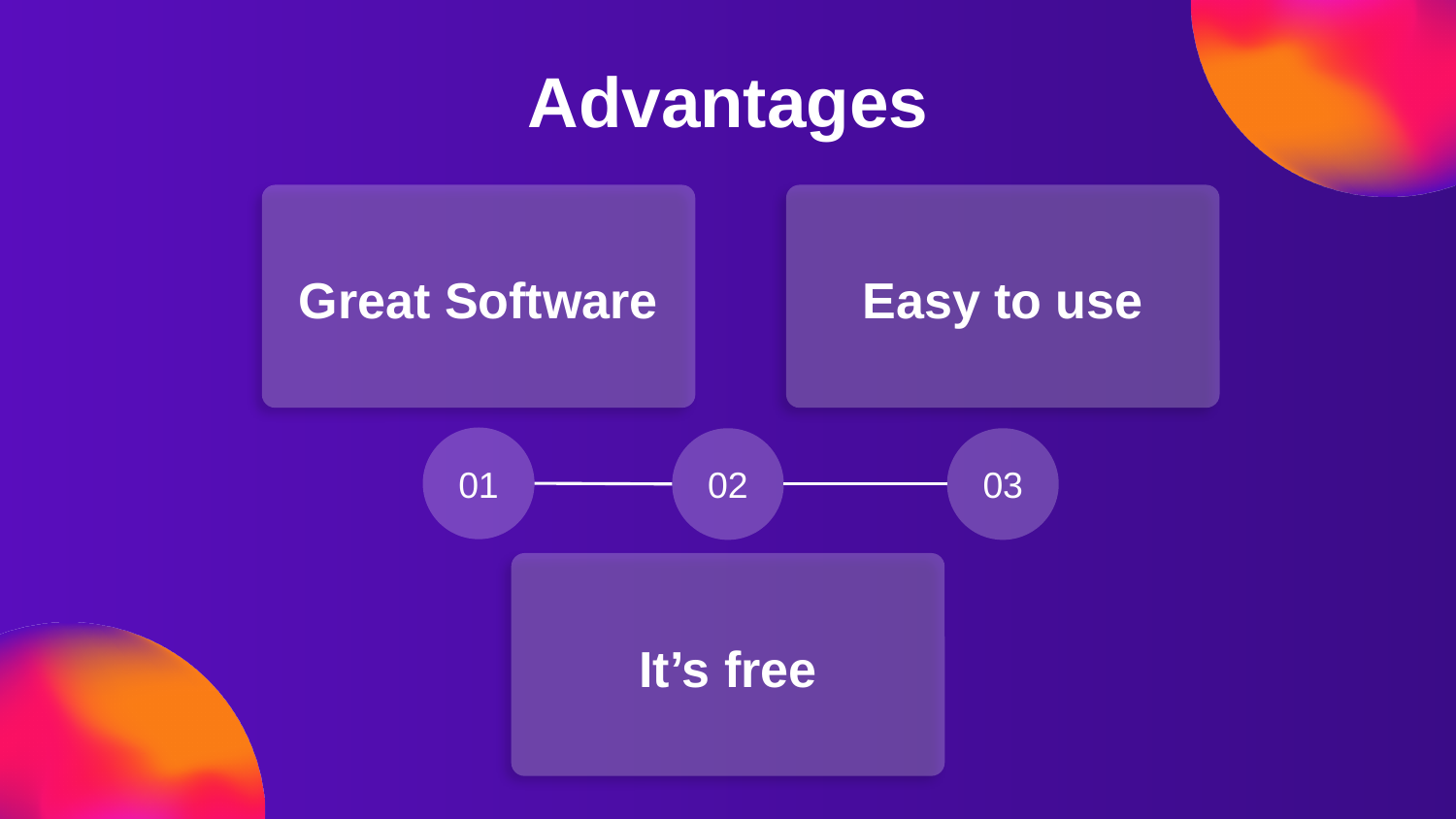

# Advantages

Great Software
Easy to use
01
02
03

It’s free